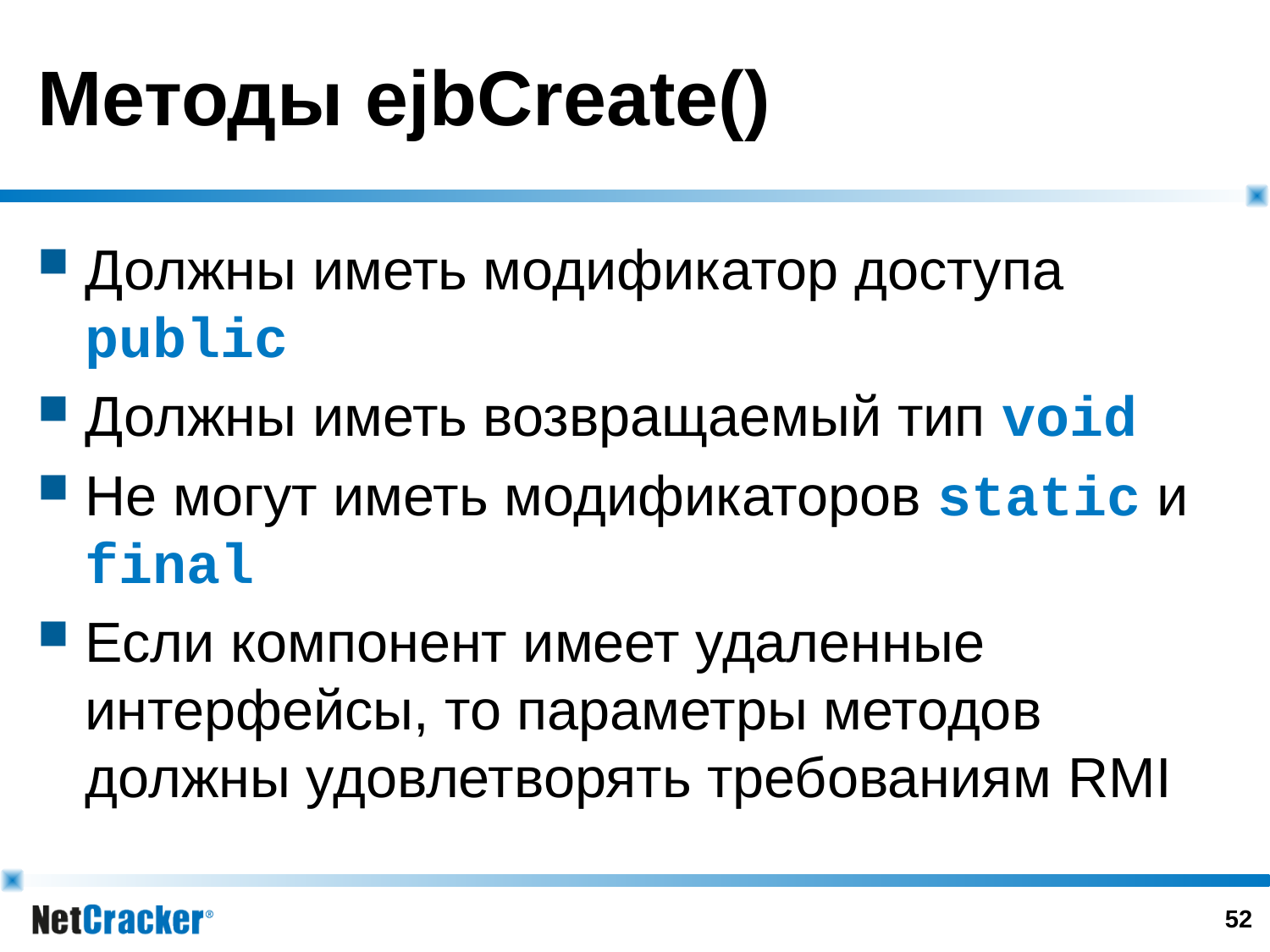

# Методы ejbCreate()
Должны иметь модификатор доступа public
Должны иметь возвращаемый тип void
Не могут иметь модификаторов static и final
Если компонент имеет удаленные интерфейсы, то параметры методов должны удовлетворять требованиям RMI

52